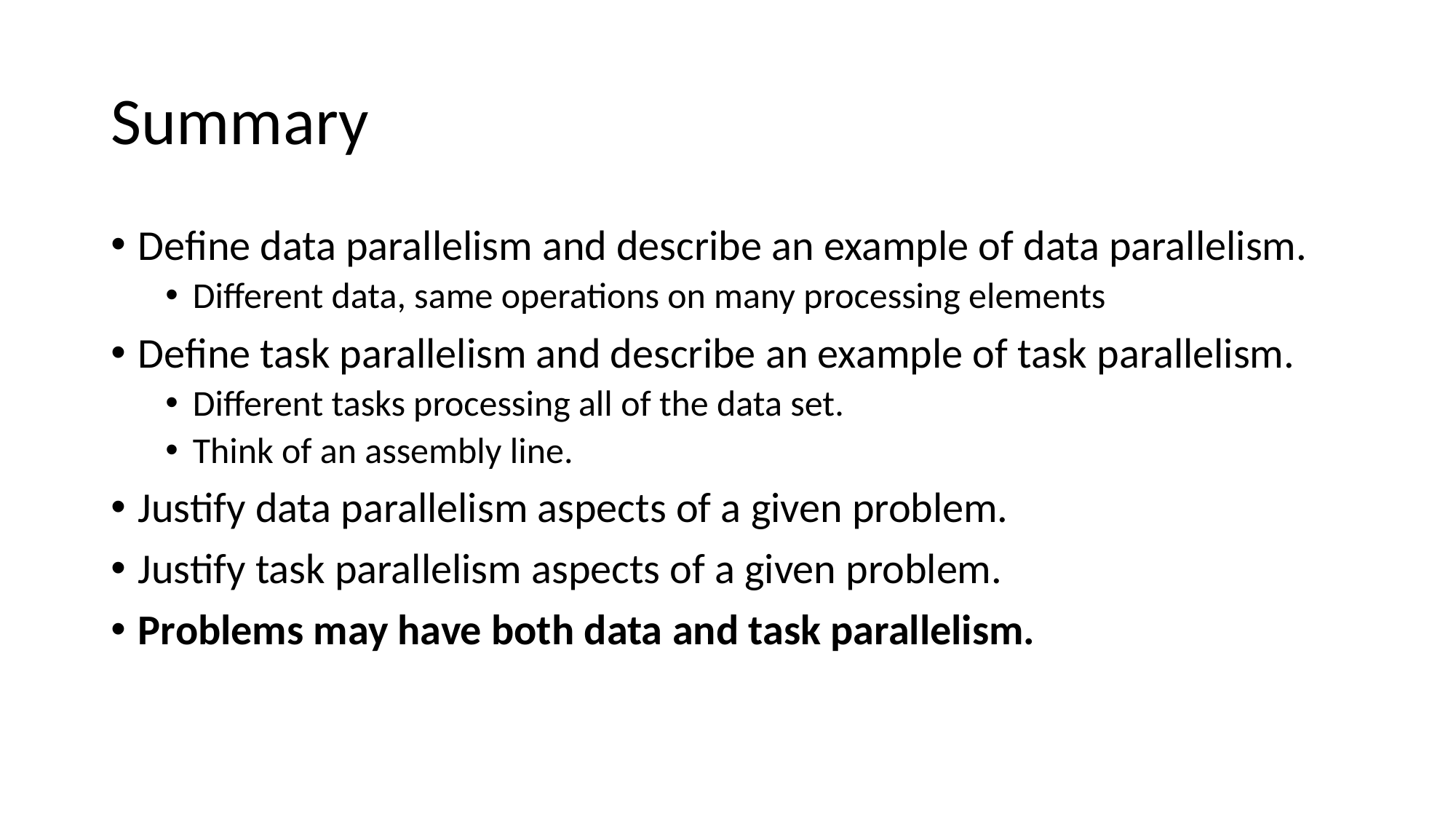

# Summary
Define data parallelism and describe an example of data parallelism.
Different data, same operations on many processing elements
Define task parallelism and describe an example of task parallelism.
Different tasks processing all of the data set.
Think of an assembly line.
Justify data parallelism aspects of a given problem.
Justify task parallelism aspects of a given problem.
Problems may have both data and task parallelism.